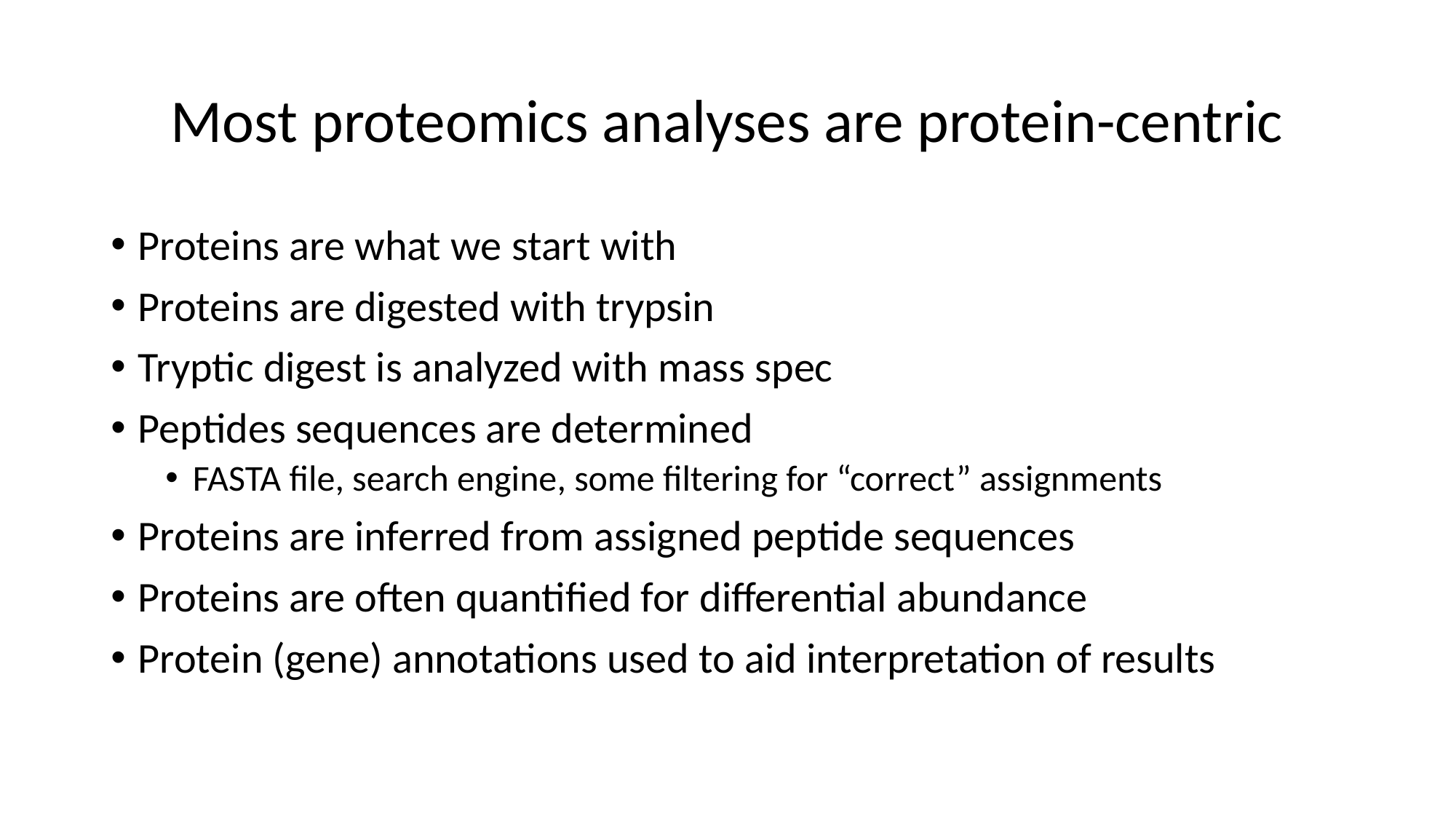

# Most proteomics analyses are protein-centric
Proteins are what we start with
Proteins are digested with trypsin
Tryptic digest is analyzed with mass spec
Peptides sequences are determined
FASTA file, search engine, some filtering for “correct” assignments
Proteins are inferred from assigned peptide sequences
Proteins are often quantified for differential abundance
Protein (gene) annotations used to aid interpretation of results